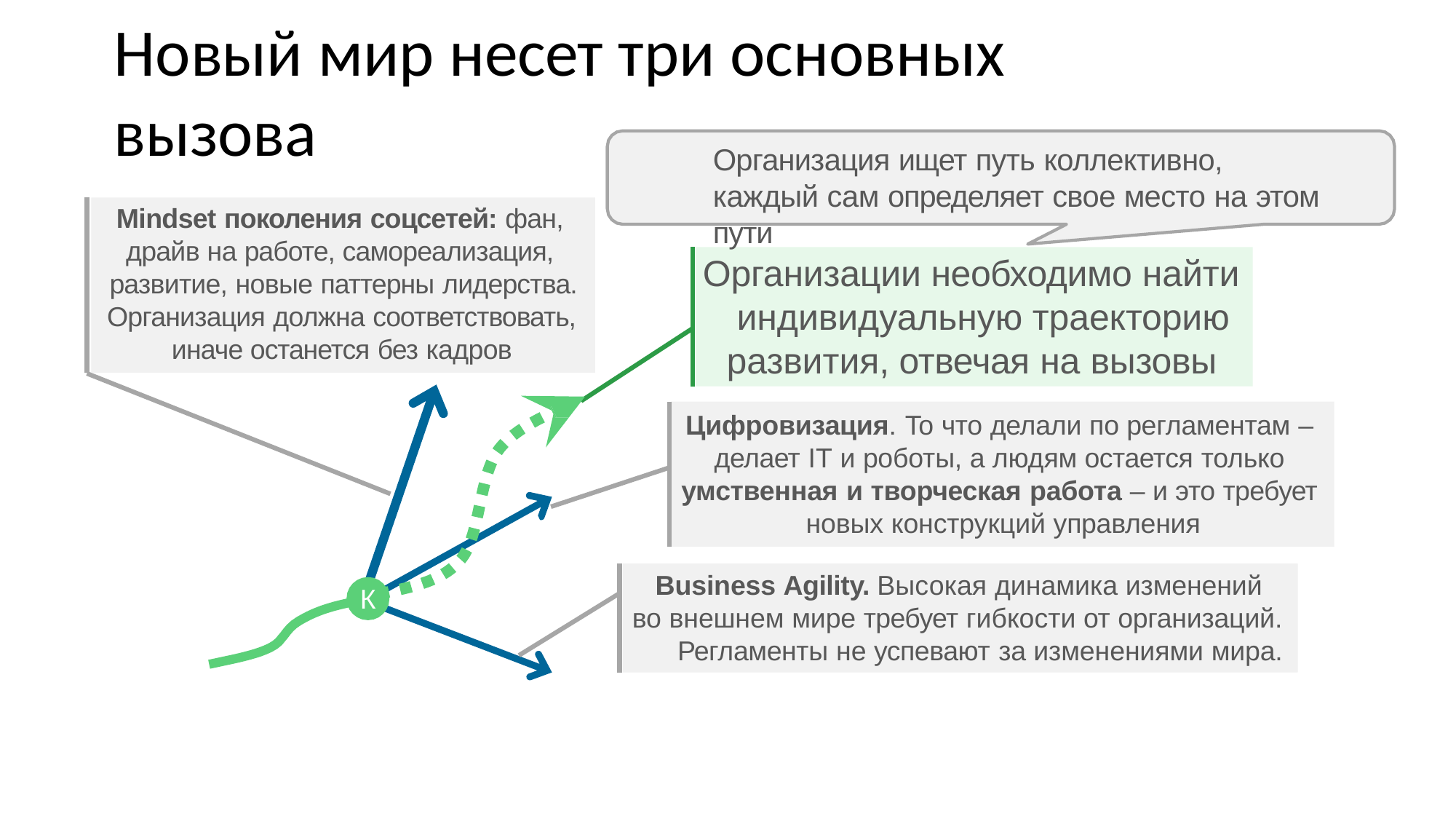

# Новый мир несет три основных вызова

Организация ищет путь коллективно,
каждый сам определяет свое место на этом пути

Mindset поколения соцсетей: фан,  драйв на работе, самореализация,  развитие, новые паттерны лидерства.
Организация должна соответствовать,
иначе останется без кадров

Организации необходимо найти  индивидуальную траекторию  развития, отвечая на вызовы

Цифровизация. То что делали по регламентам –  делает IT и роботы, а людям остается только  умственная и творческая работа – и это требует  новых конструкций управления
Business Agility. Высокая динамика изменений  во внешнем мире требует гибкости от организаций.
Регламенты не успевают за изменениями мира.

К